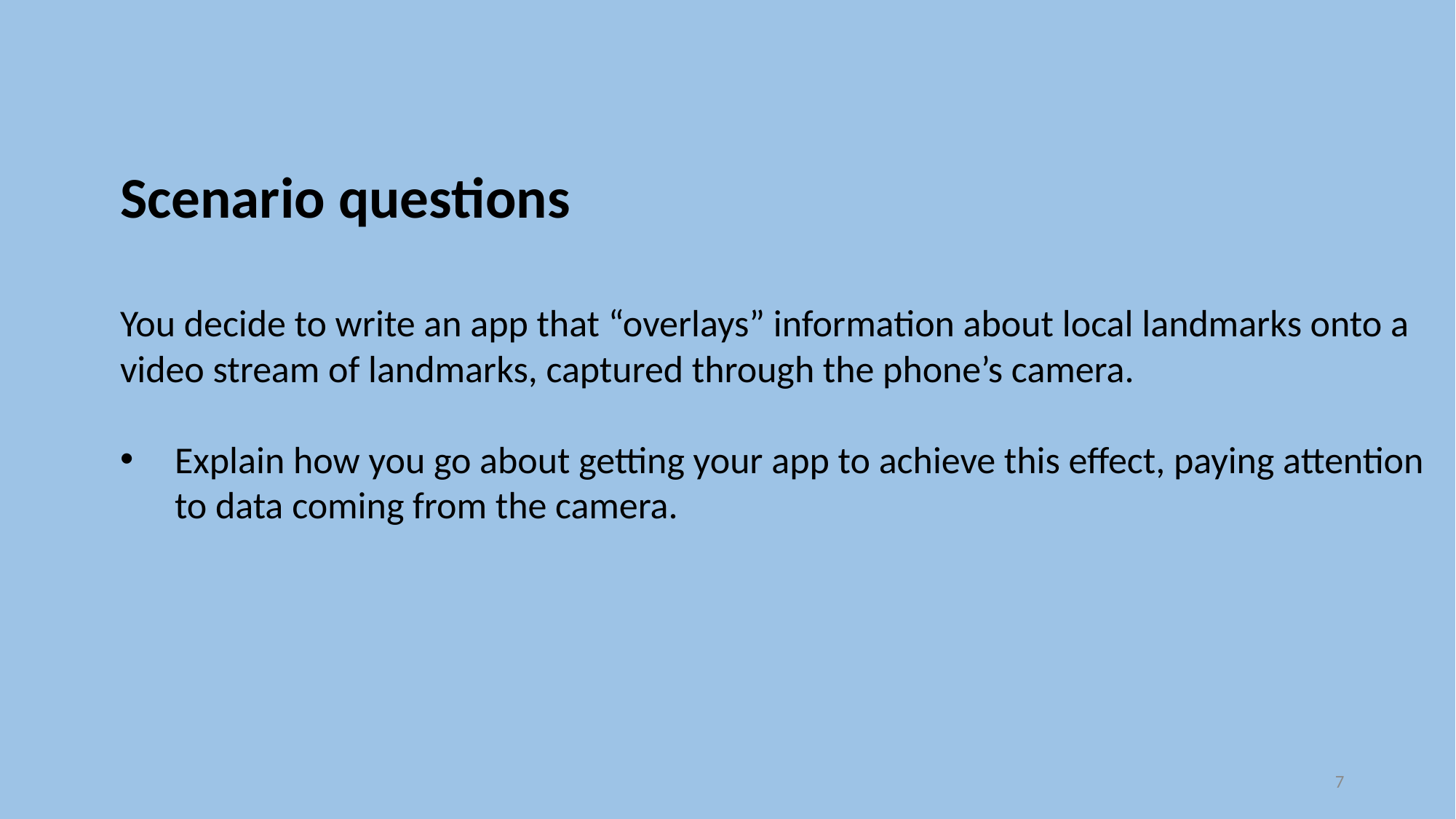

Scenario questions

You decide to write an app that “overlays” information about local landmarks onto a video stream of landmarks, captured through the phone’s camera.

Explain how you go about getting your app to achieve this effect, paying attention to data coming from the camera.
7